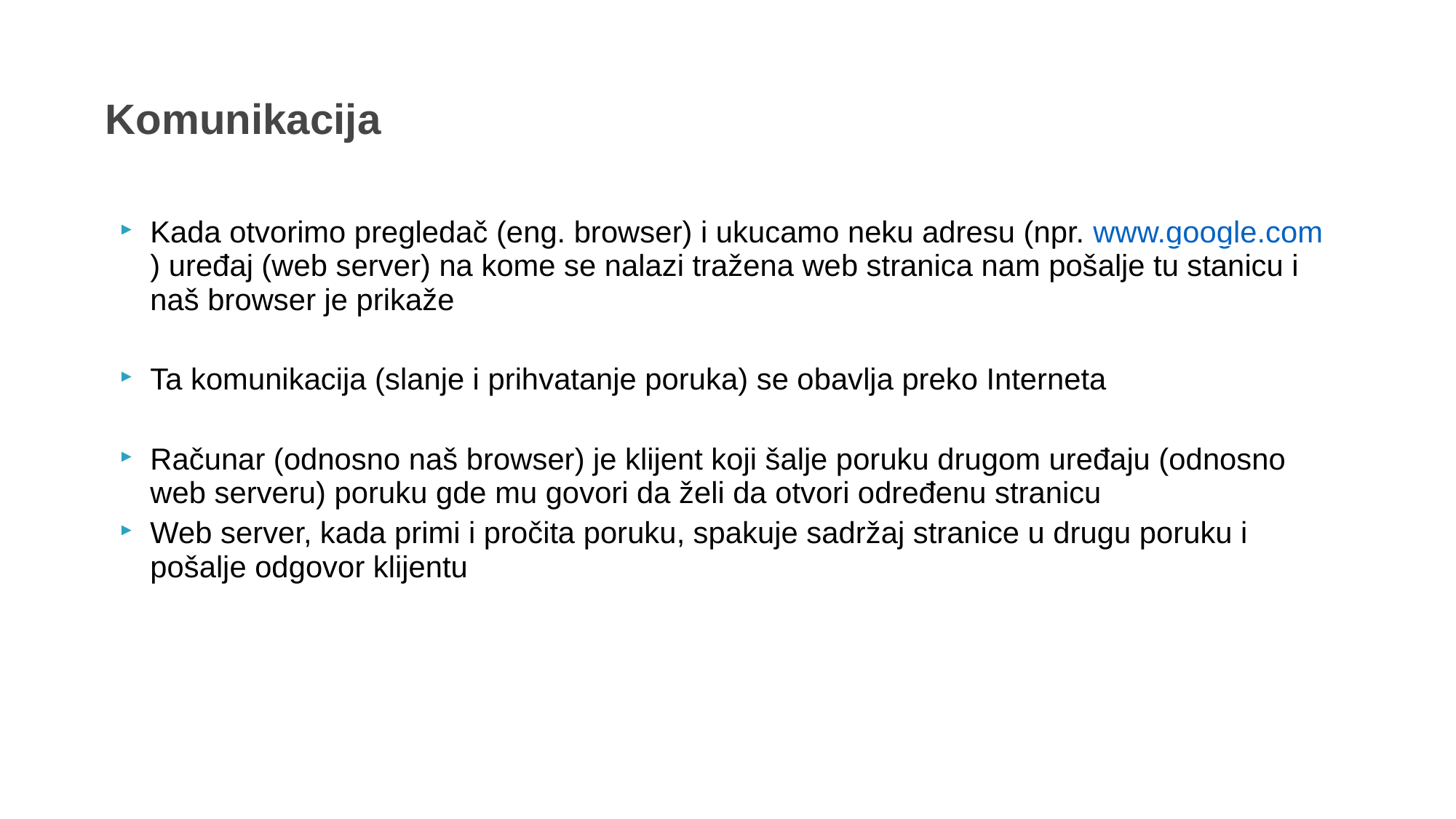

Komunikacija

Kada otvorimo pregledač (eng. browser) i ukucamo neku adresu (npr. www.google.com) uređaj (web server) na kome se nalazi tražena web stranica nam pošalje tu stanicu i naš browser je prikaže

Ta komunikacija (slanje i prihvatanje poruka) se obavlja preko Interneta

Računar (odnosno naš browser) je klijent koji šalje poruku drugom uređaju (odnosno web serveru) poruku gde mu govori da želi da otvori određenu stranicu
Web server, kada primi i pročita poruku, spakuje sadržaj stranice u drugu poruku i pošalje odgovor klijentu